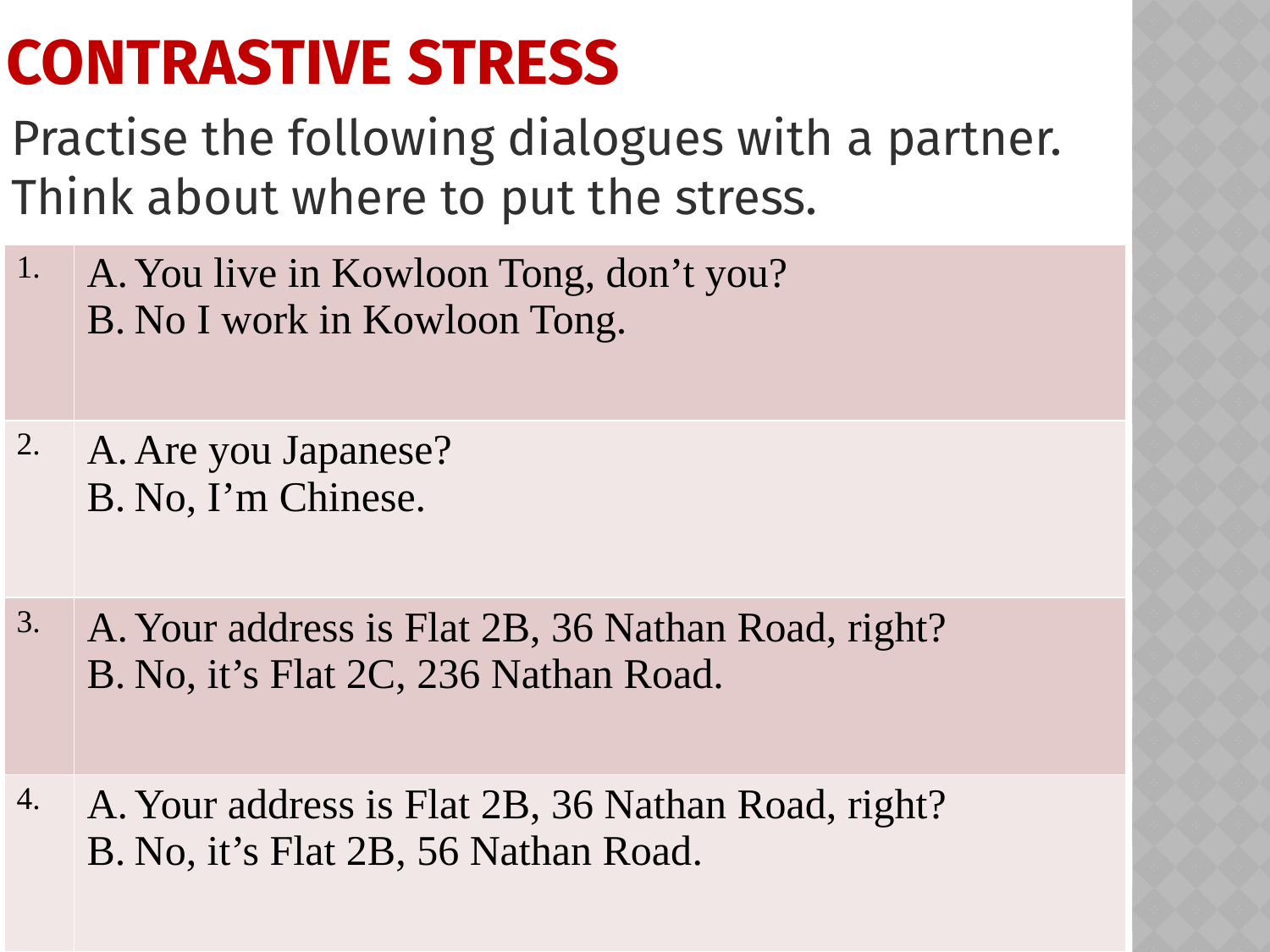

# Contrastive Stress
Practise the following dialogues with a partner. Think about where to put the stress.
| 1. | You live in Kowloon Tong, don’t you? No I work in Kowloon Tong. |
| --- | --- |
| 2. | Are you Japanese? No, I’m Chinese. |
| 3. | Your address is Flat 2B, 36 Nathan Road, right? No, it’s Flat 2C, 236 Nathan Road. |
| 4. | Your address is Flat 2B, 36 Nathan Road, right? No, it’s Flat 2B, 56 Nathan Road. |